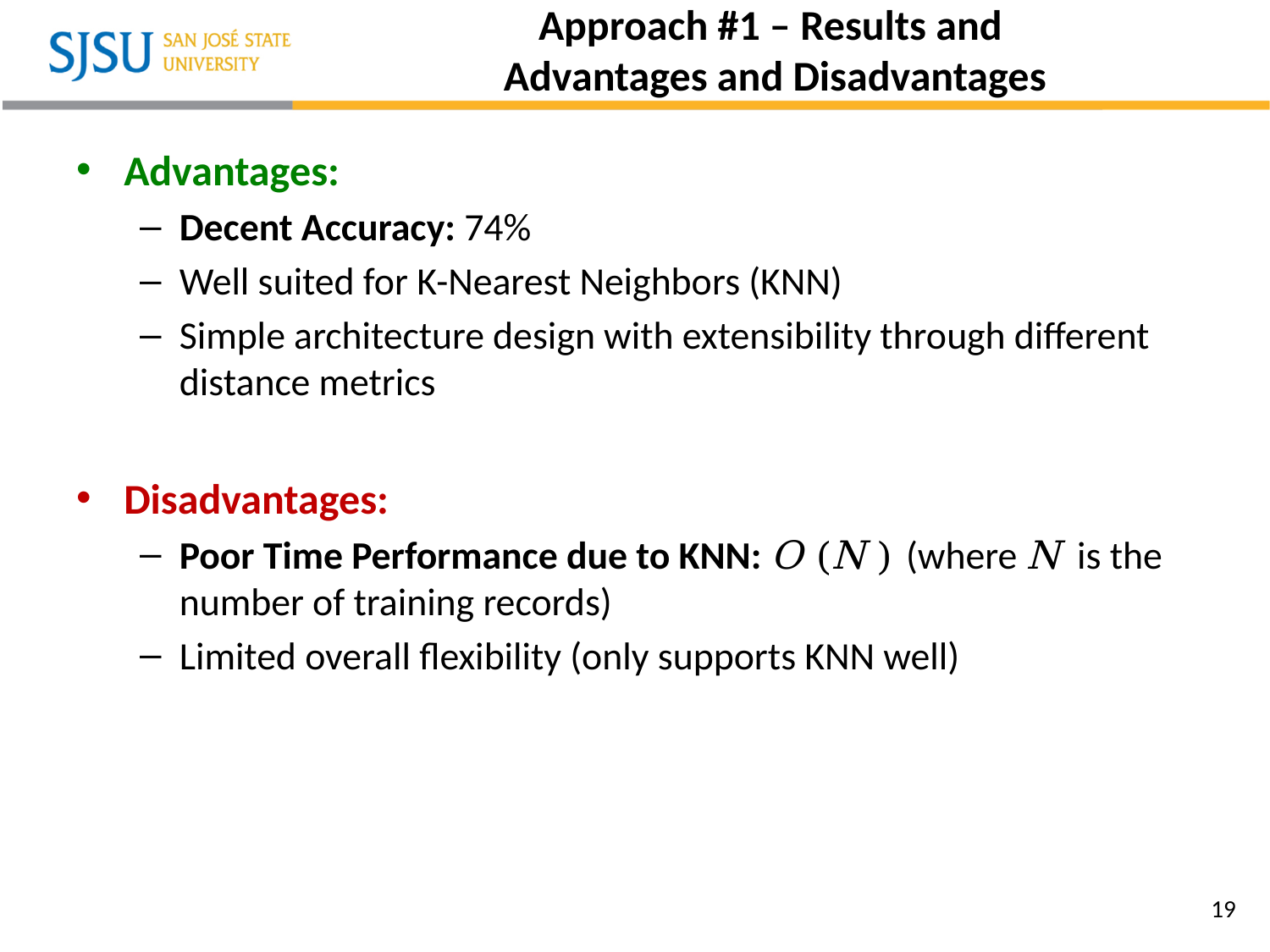

# Approach #1 – Results and Advantages and Disadvantages
Advantages:
Decent Accuracy: 74%
Well suited for K-Nearest Neighbors (KNN)
Simple architecture design with extensibility through different distance metrics

Disadvantages:
Poor Time Performance due to KNN: O (N ) (where N  is the number of training records)
Limited overall flexibility (only supports KNN well)
19